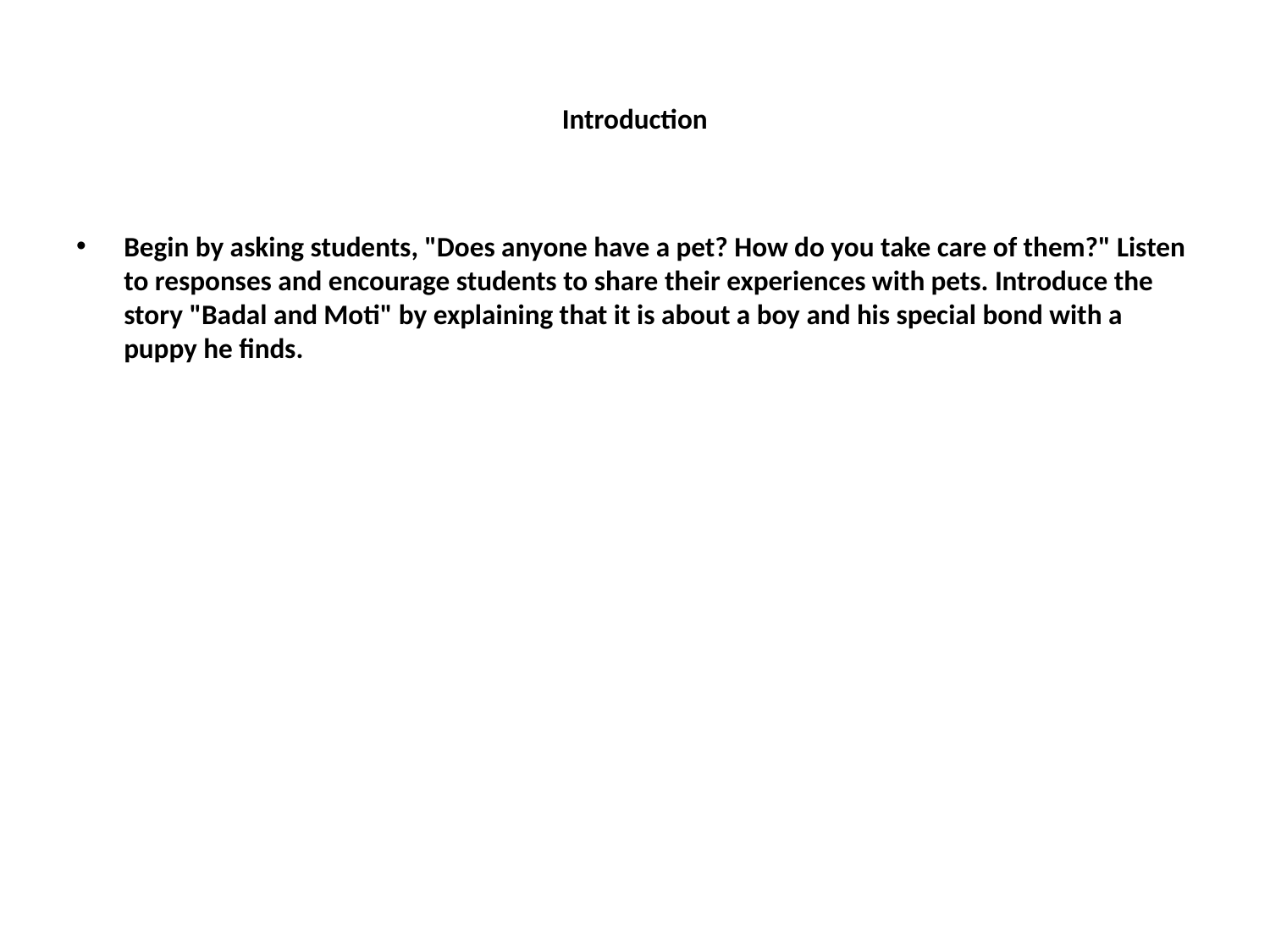

# Introduction
Begin by asking students, "Does anyone have a pet? How do you take care of them?" Listen to responses and encourage students to share their experiences with pets. Introduce the story "Badal and Moti" by explaining that it is about a boy and his special bond with a puppy he finds.